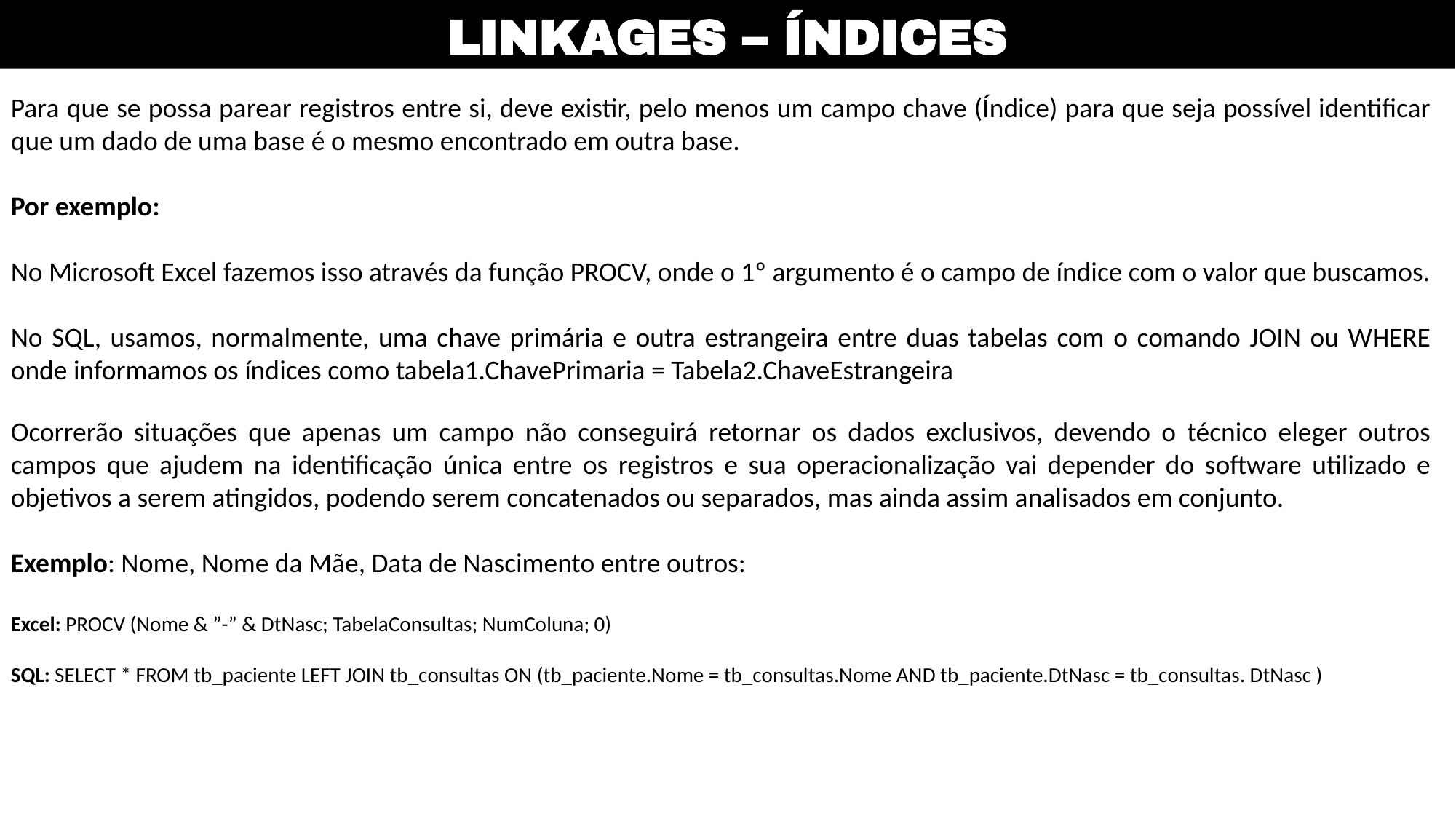

LINKAGES – ÍNDICES
Para que se possa parear registros entre si, deve existir, pelo menos um campo chave (Índice) para que seja possível identificar que um dado de uma base é o mesmo encontrado em outra base.

Por exemplo:

No Microsoft Excel fazemos isso através da função PROCV, onde o 1º argumento é o campo de índice com o valor que buscamos.

No SQL, usamos, normalmente, uma chave primária e outra estrangeira entre duas tabelas com o comando JOIN ou WHERE onde informamos os índices como tabela1.ChavePrimaria = Tabela2.ChaveEstrangeira

Ocorrerão situações que apenas um campo não conseguirá retornar os dados exclusivos, devendo o técnico eleger outros campos que ajudem na identificação única entre os registros e sua operacionalização vai depender do software utilizado e objetivos a serem atingidos, podendo serem concatenados ou separados, mas ainda assim analisados em conjunto.

Exemplo: Nome, Nome da Mãe, Data de Nascimento entre outros:

Excel: PROCV (Nome & ”-” & DtNasc; TabelaConsultas; NumColuna; 0)

SQL: SELECT * FROM tb_paciente LEFT JOIN tb_consultas ON (tb_paciente.Nome = tb_consultas.Nome AND tb_paciente.DtNasc = tb_consultas. DtNasc )